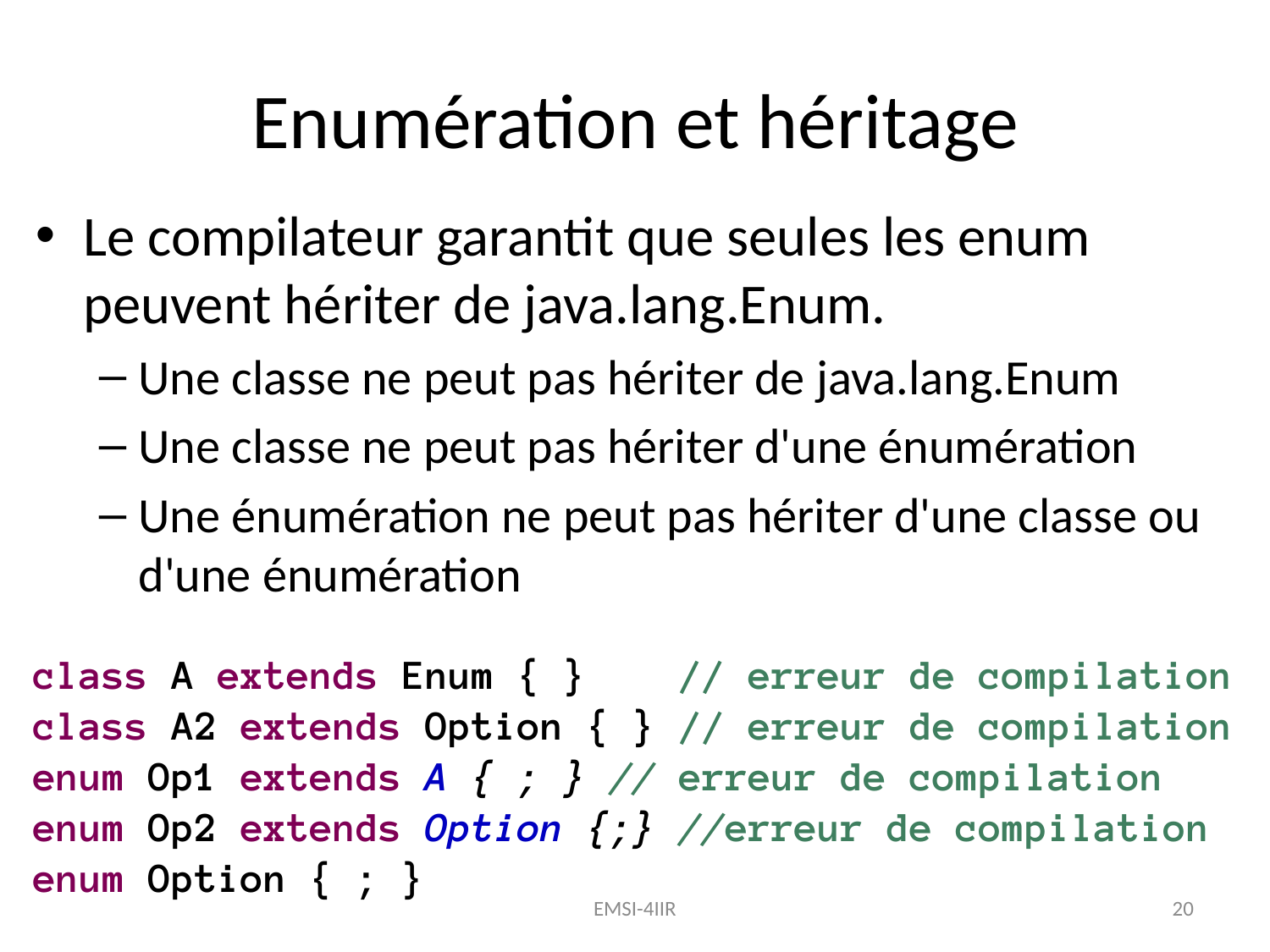

Enumération et héritage
Le compilateur garantit que seules les enum peuvent hériter de java.lang.Enum.
Une classe ne peut pas hériter de java.lang.Enum
Une classe ne peut pas hériter d'une énumération
Une énumération ne peut pas hériter d'une classe ou d'une énumération
class A extends Enum { }    // erreur de compilation
class A2 extends Option { } // erreur de compilation
enum Op1 extends A { ; } // erreur de compilation
enum Op2 extends Option {;} //erreur de compilation
enum Option { ; }
EMSI-4IIR
20